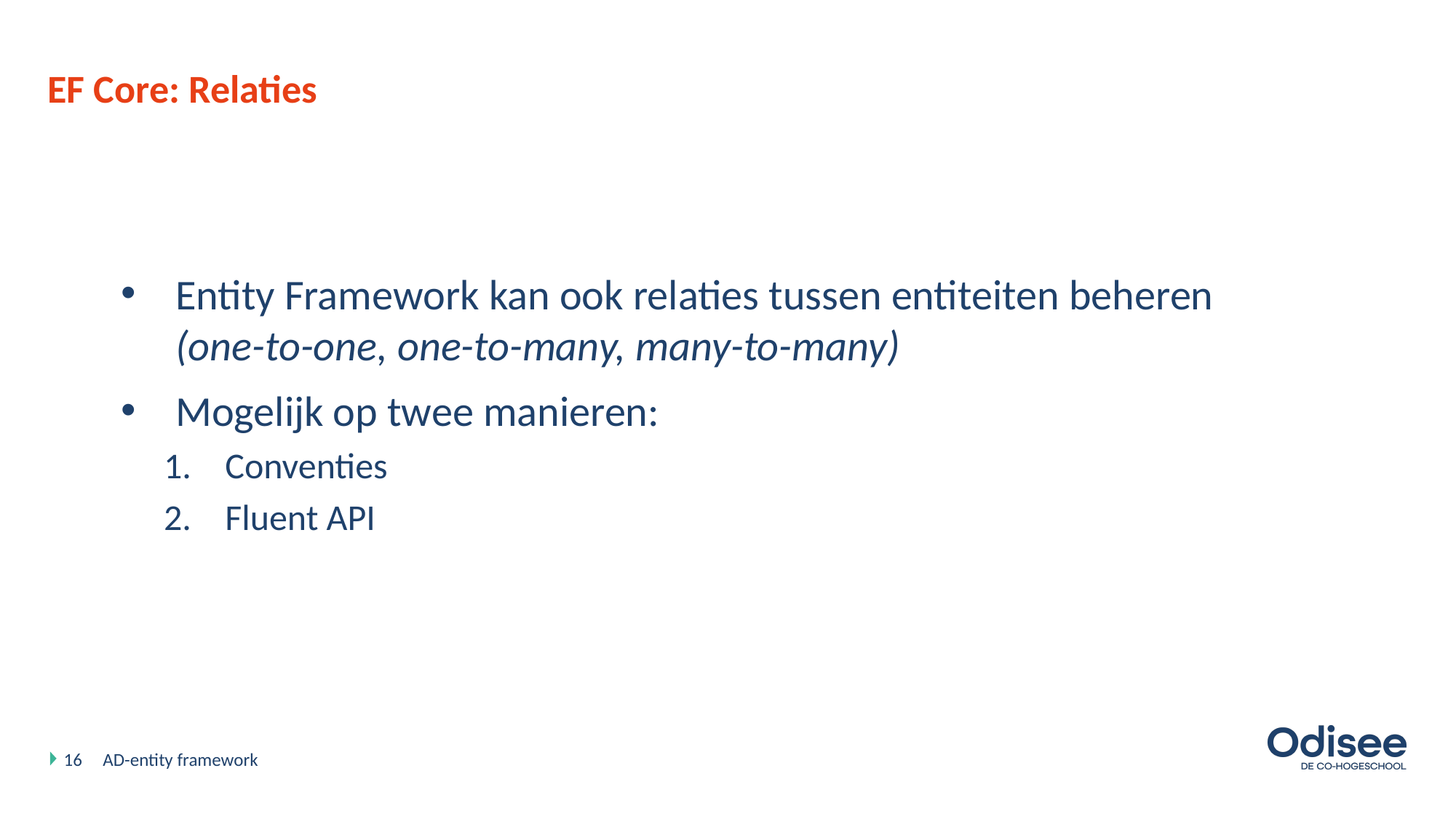

# EF Core: Relaties
Entity Framework kan ook relaties tussen entiteiten beheren (one-to-one, one-to-many, many-to-many)
Mogelijk op twee manieren:
Conventies
Fluent API
16
AD-entity framework